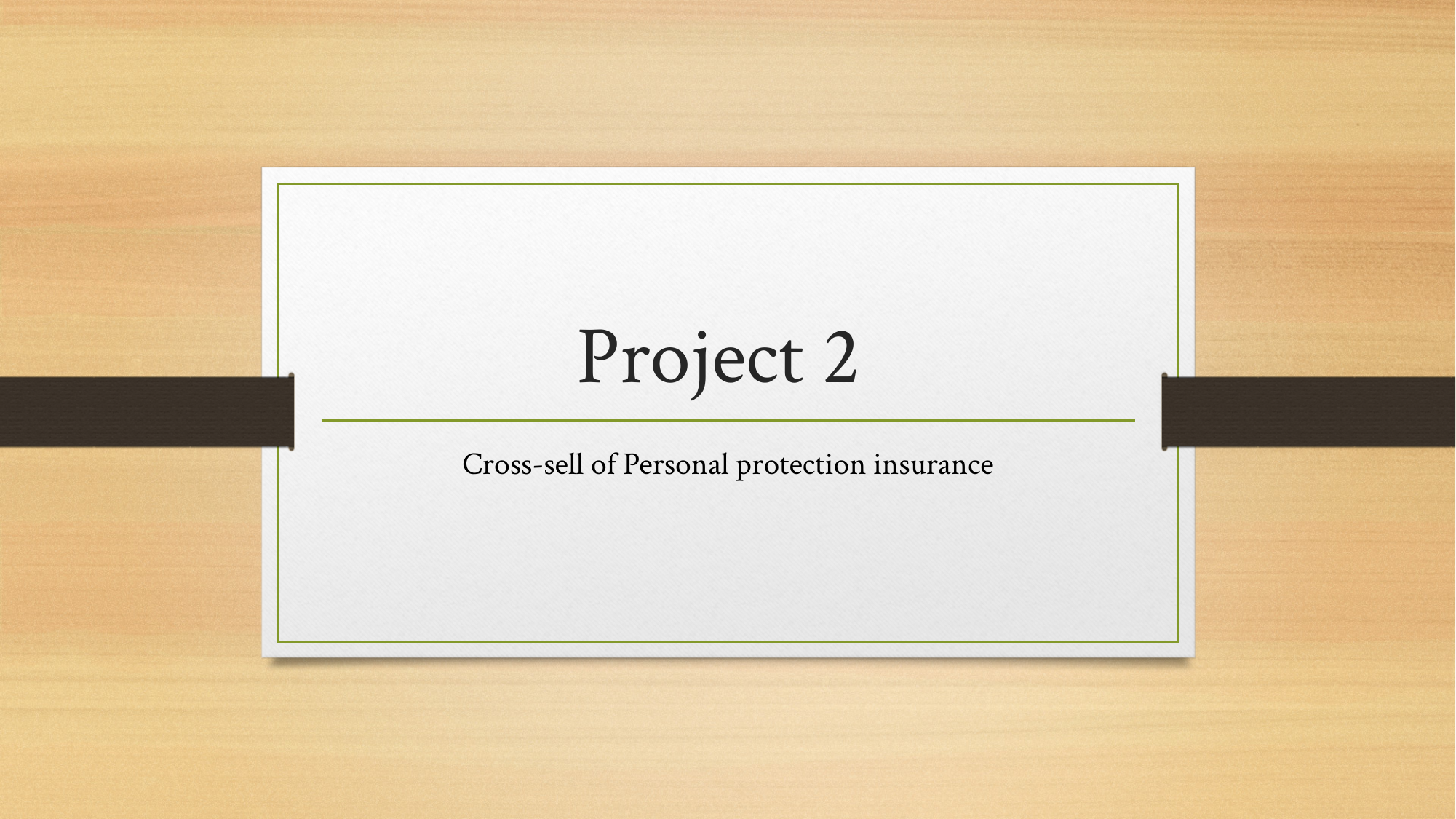

# Project 2
Cross-sell of Personal protection insurance